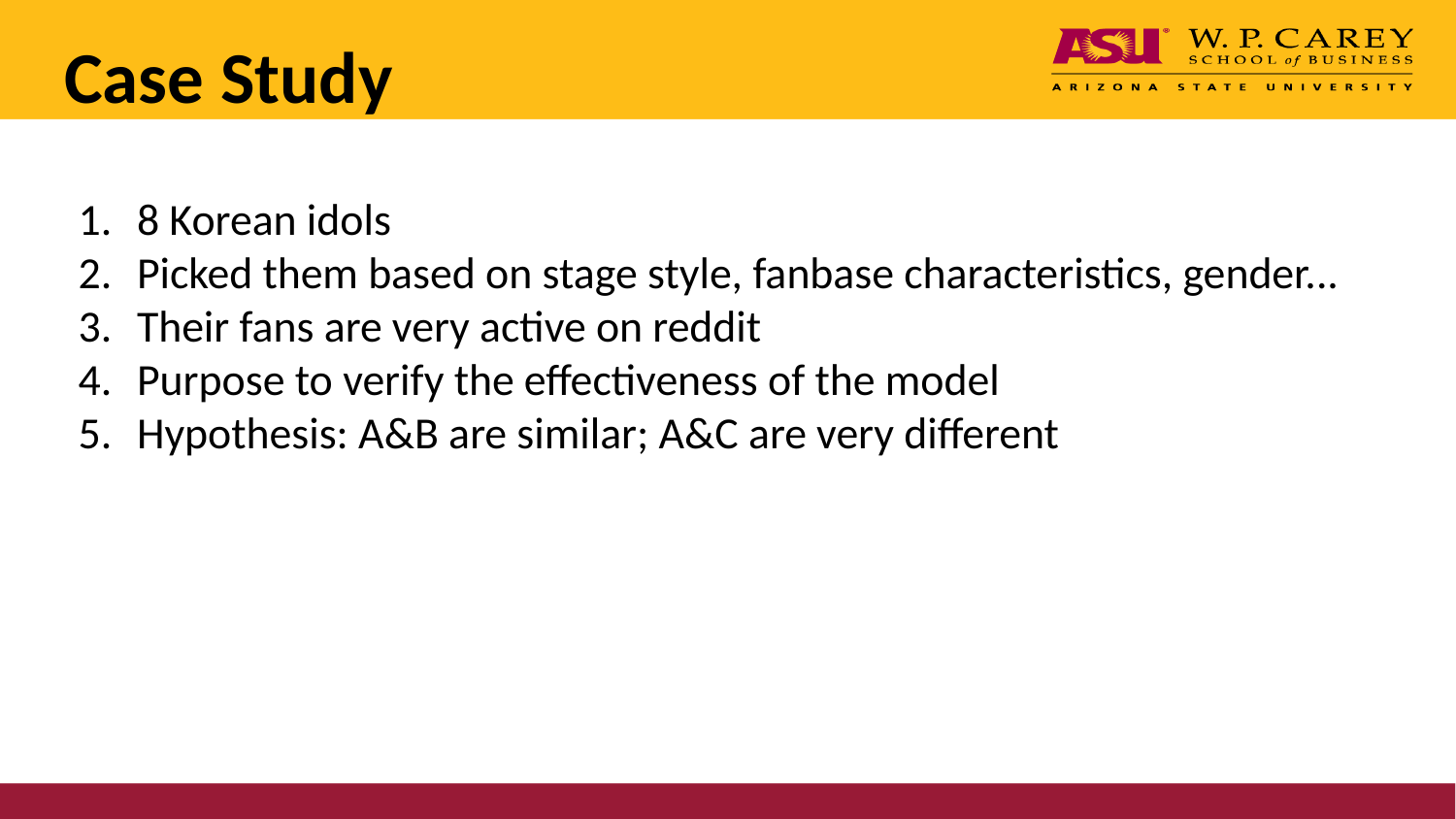

# Case Study
8 Korean idols
Picked them based on stage style, fanbase characteristics, gender...
Their fans are very active on reddit
Purpose to verify the effectiveness of the model
Hypothesis: A&B are similar; A&C are very different